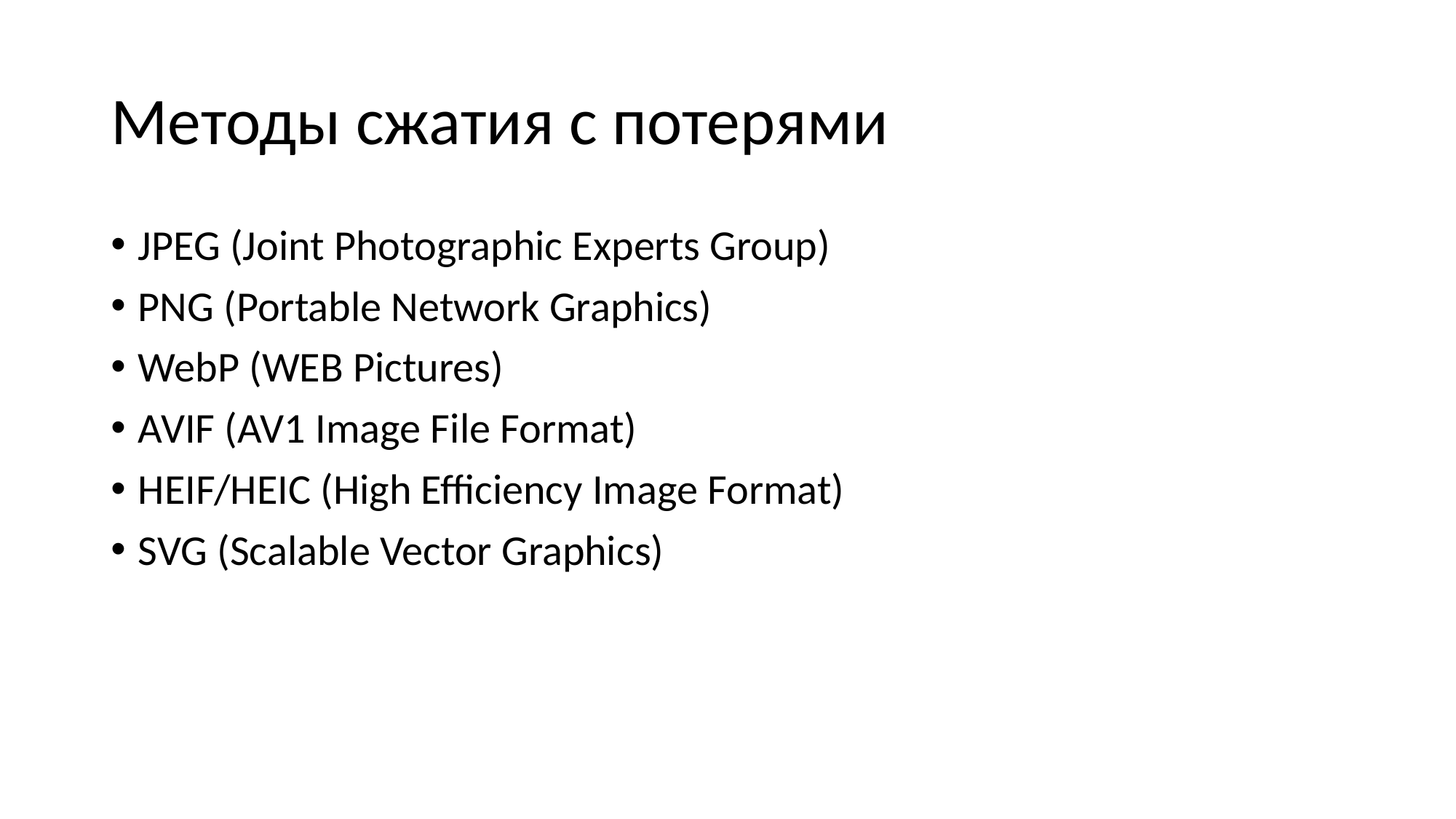

# Методы сжатия с потерями
JPEG (Joint Photographic Experts Group)
PNG (Portable Network Graphics)
WebP (WEB Pictures)
AVIF (AV1 Image File Format)
HEIF/HEIC (High Efficiency Image Format)
SVG (Scalable Vector Graphics)